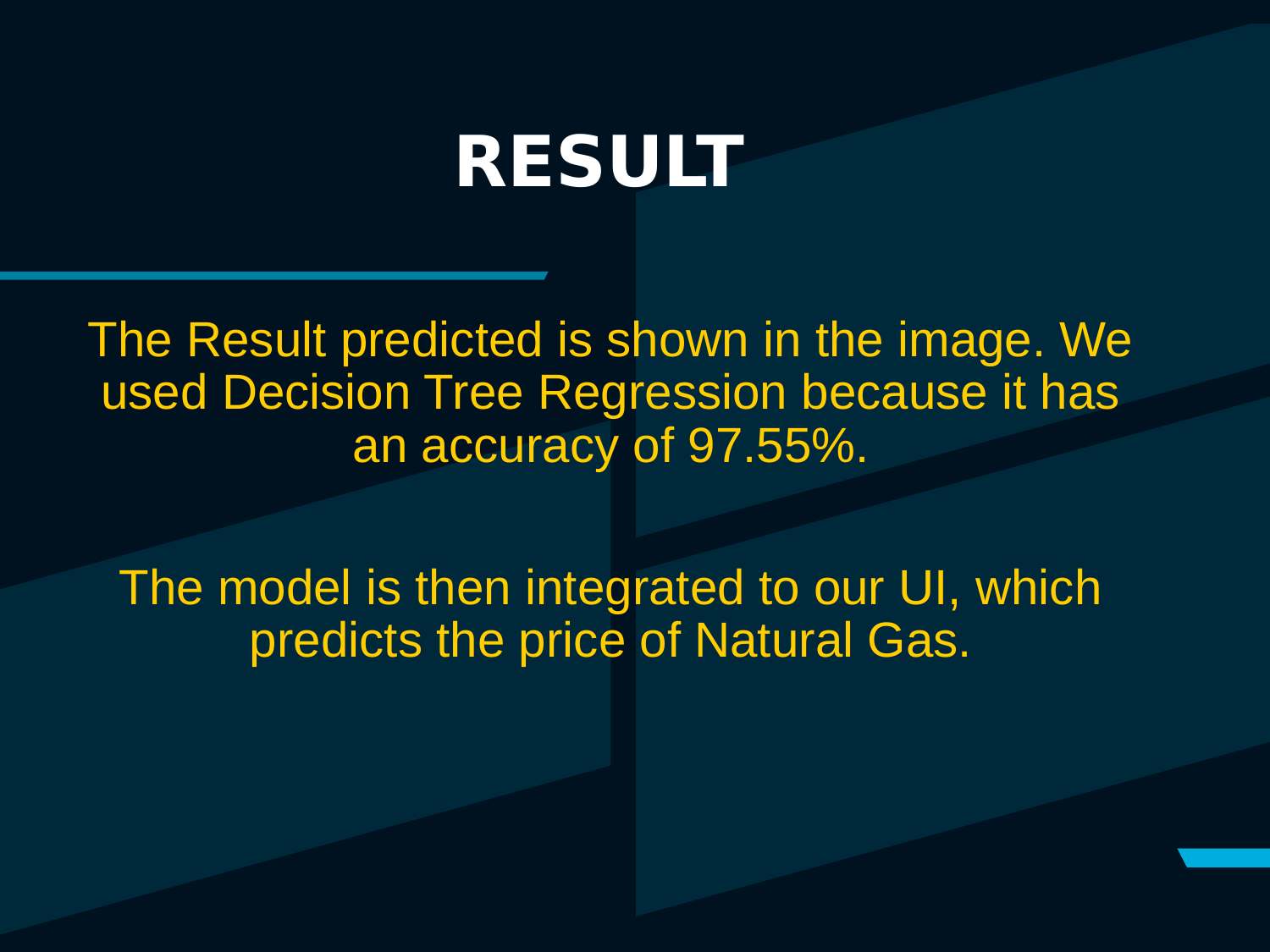

# RESULT
The Result predicted is shown in the image. We used Decision Tree Regression because it has an accuracy of 97.55%.

The model is then integrated to our UI, which predicts the price of Natural Gas.